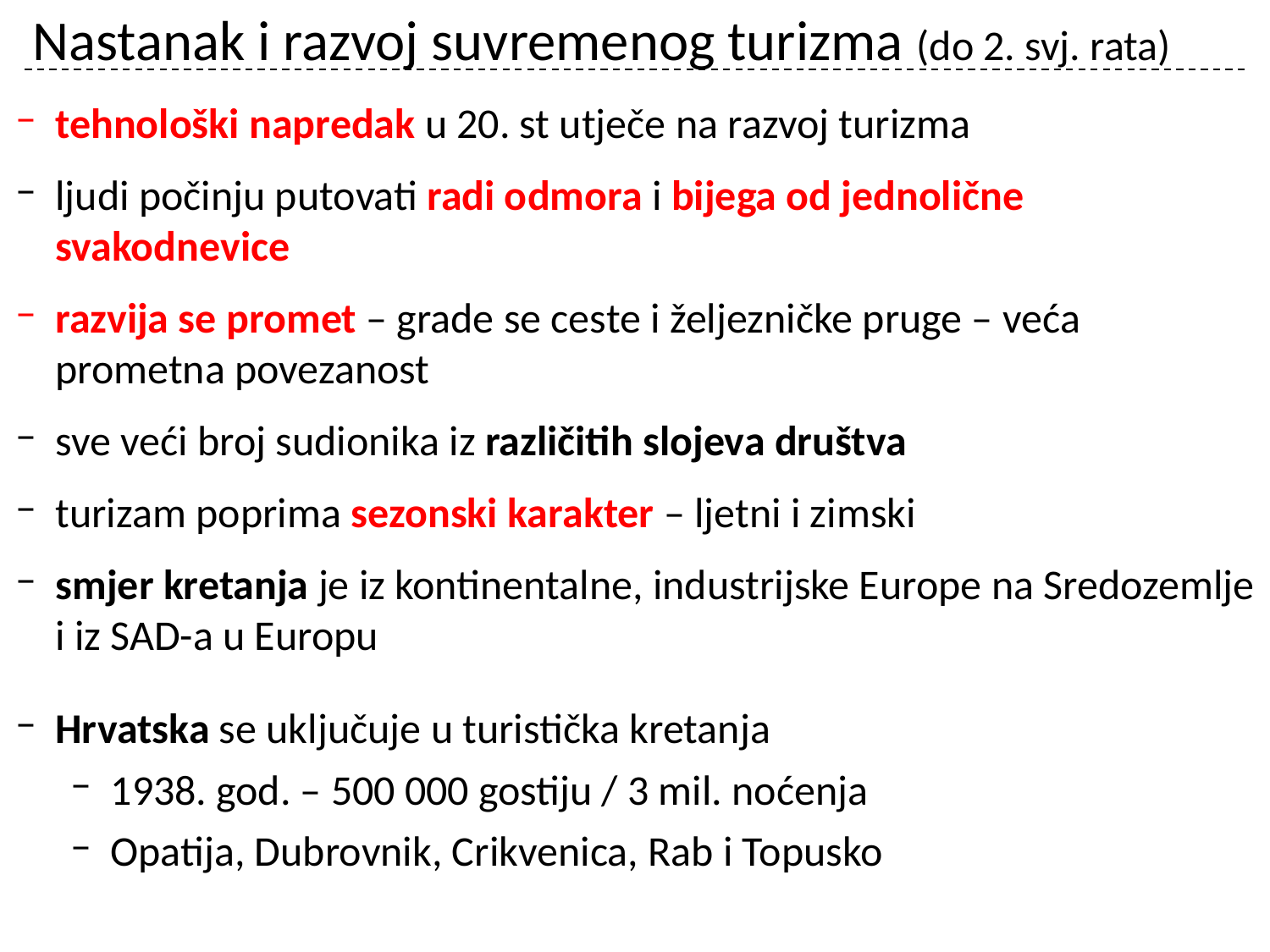

# Nastanak i razvoj suvremenog turizma (do 2. svj. rata)
tehnološki napredak u 20. st utječe na razvoj turizma
ljudi počinju putovati radi odmora i bijega od jednolične svakodnevice
razvija se promet – grade se ceste i željezničke pruge – veća prometna povezanost
sve veći broj sudionika iz različitih slojeva društva
turizam poprima sezonski karakter – ljetni i zimski
smjer kretanja je iz kontinentalne, industrijske Europe na Sredozemlje i iz SAD-a u Europu
Hrvatska se uključuje u turistička kretanja
1938. god. – 500 000 gostiju / 3 mil. noćenja
Opatija, Dubrovnik, Crikvenica, Rab i Topusko